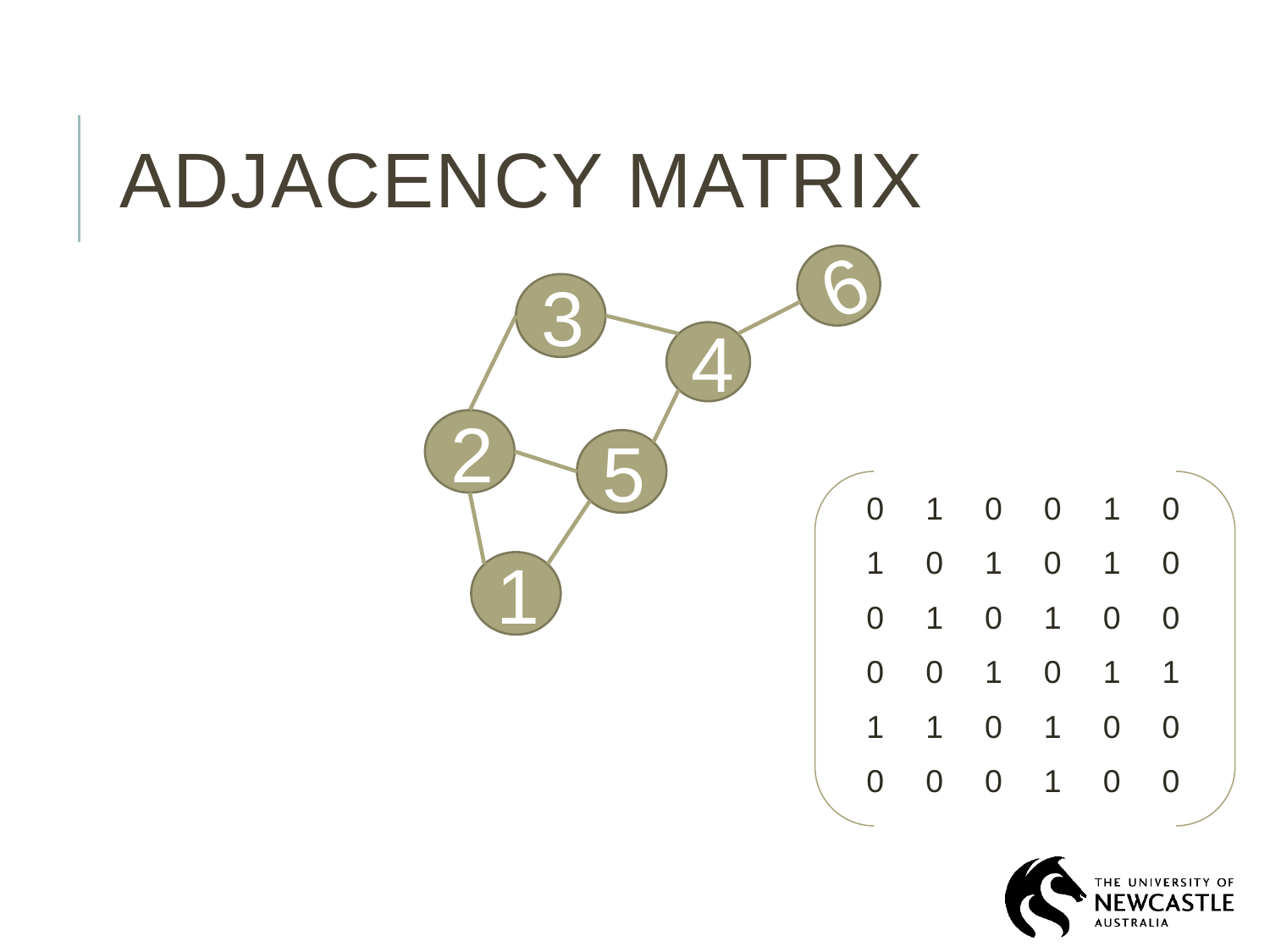

# Adjacency Matrix
6
3
4
2
5
1
|  |  |  |  |  |  |  |
| --- | --- | --- | --- | --- | --- | --- |
|  | 0 | 1 | 0 | 0 | 1 | 0 |
|  | 1 | 0 | 1 | 0 | 1 | 0 |
|  | 0 | 1 | 0 | 1 | 0 | 0 |
|  | 0 | 0 | 1 | 0 | 1 | 1 |
|  | 1 | 1 | 0 | 1 | 0 | 0 |
|  | 0 | 0 | 0 | 1 | 0 | 0 |